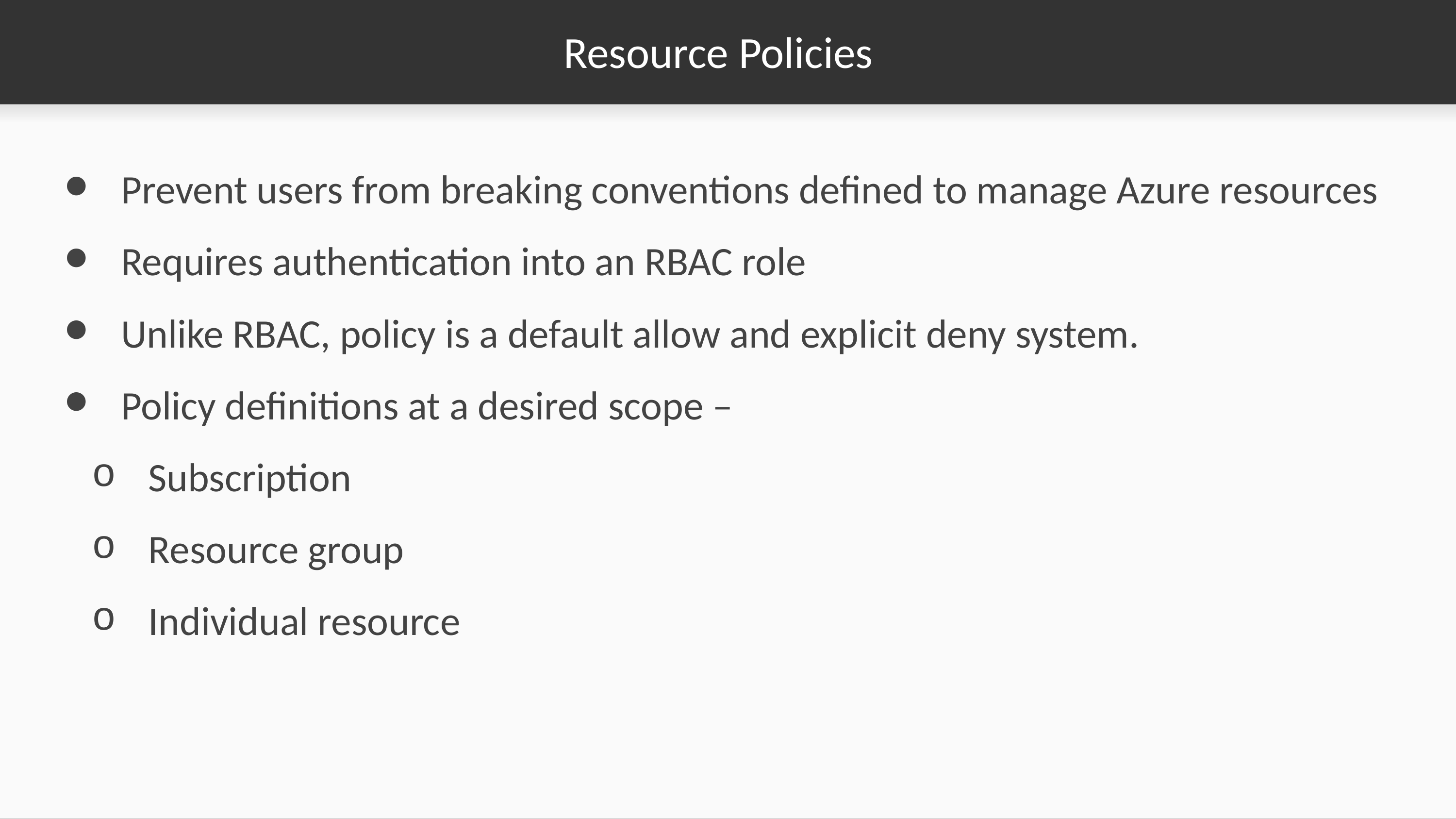

# Resource Policies
Prevent users from breaking conventions defined to manage Azure resources
Requires authentication into an RBAC role
Unlike RBAC, policy is a default allow and explicit deny system.
Policy definitions at a desired scope –
Subscription
Resource group
Individual resource